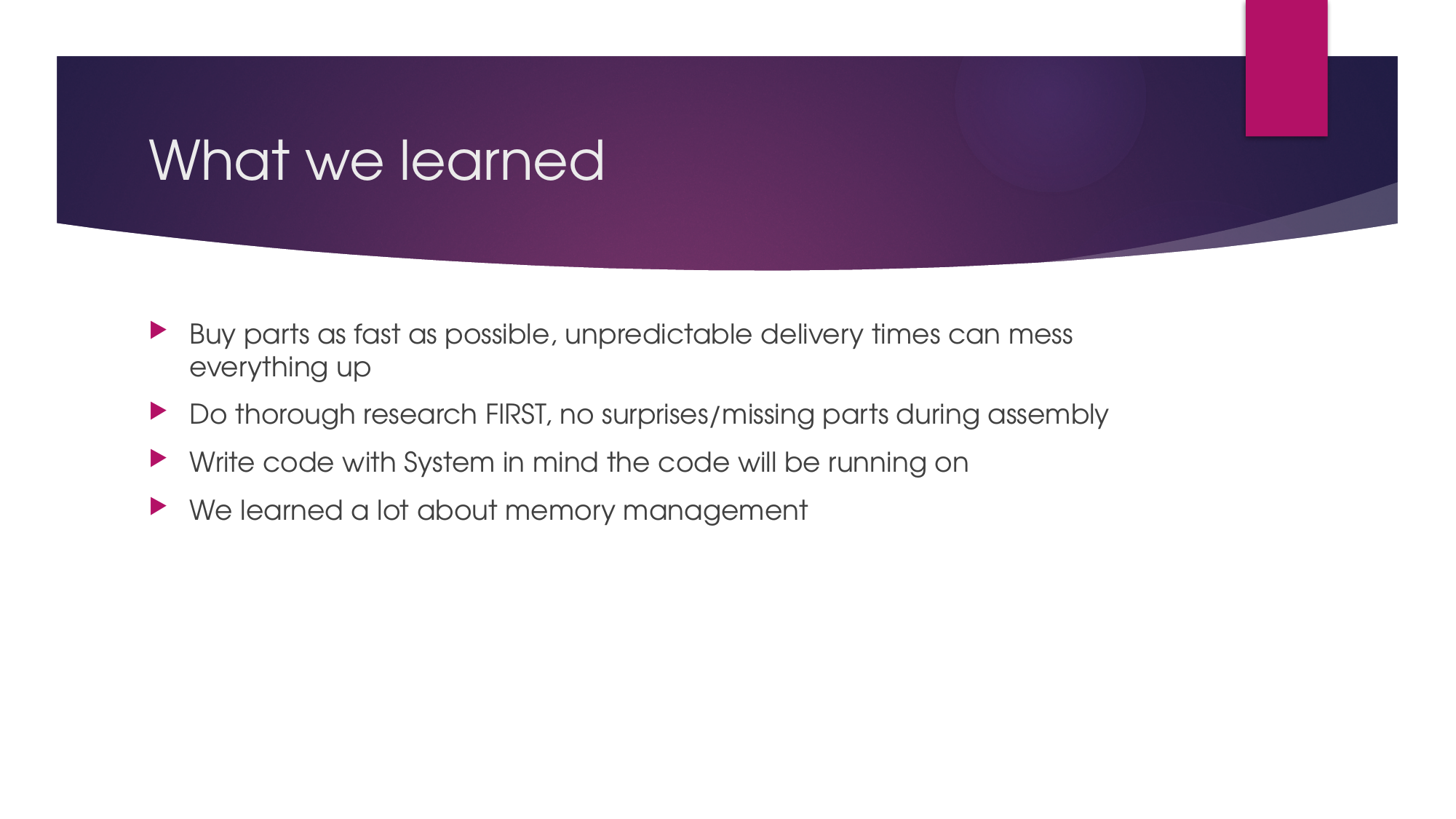

# What we learned
Buy parts as fast as possible, unpredictable delivery times can mess everything up
Do thorough research FIRST, no surprises/missing parts during assembly
Write code with System in mind the code will be running on
We learned a lot about memory management